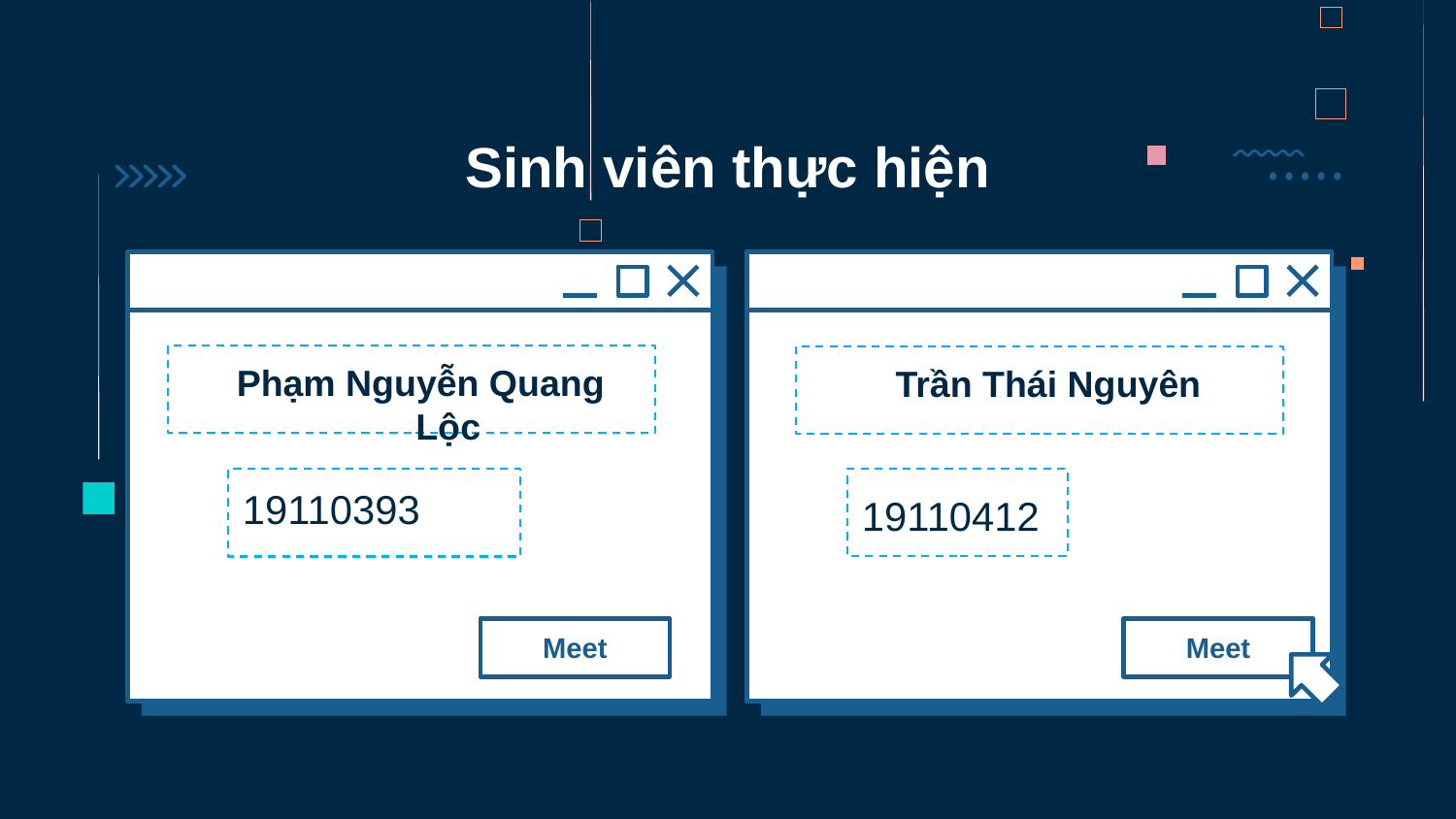

# Sinh viên thực hiện

Phạm Nguyễn Quang Lộc
Trần Thái Nguyên
19110412
19110393
Meet
Meet